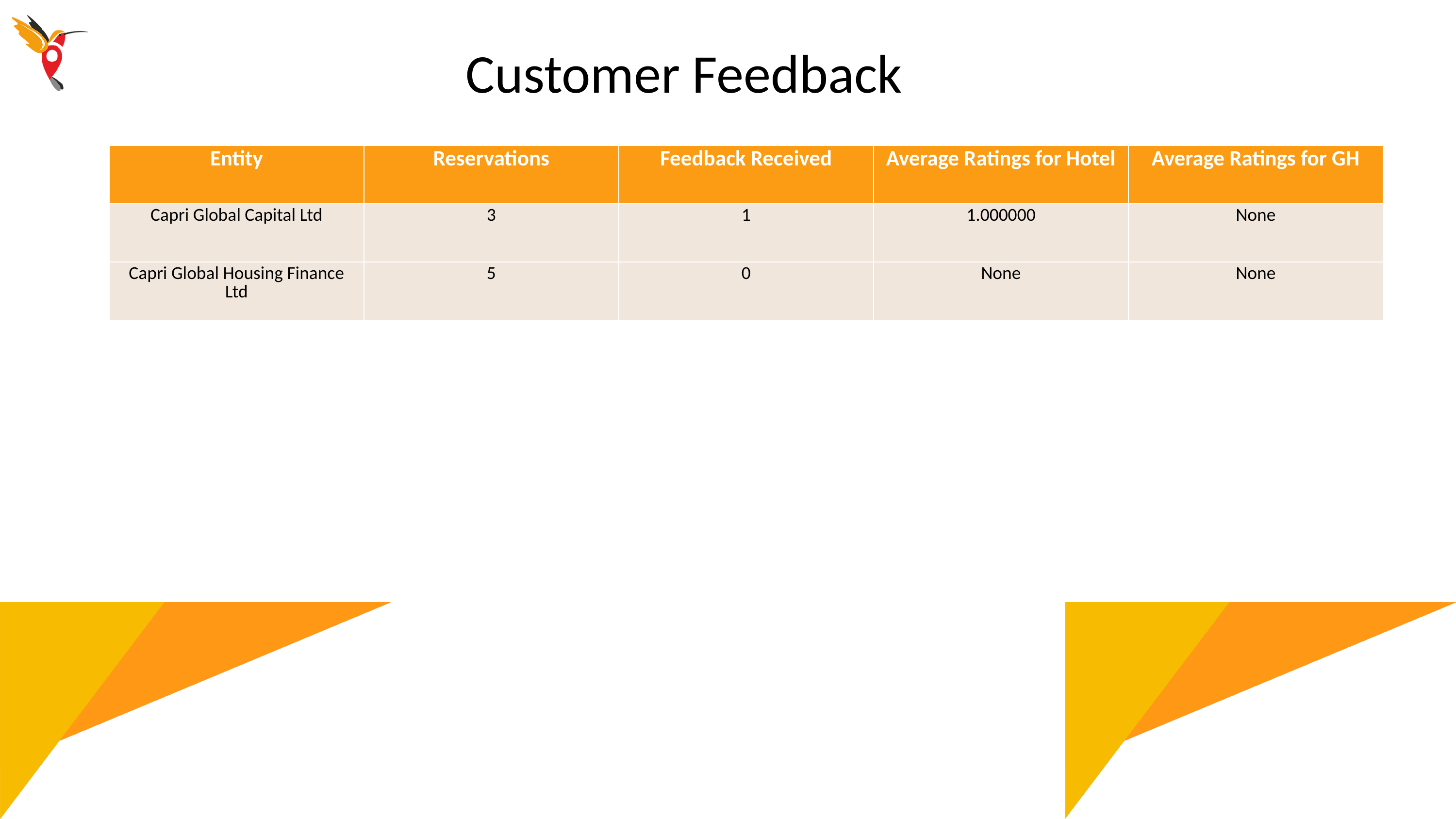

Customer Feedback

| Entity | Reservations | Feedback Received | Average Ratings for Hotel | Average Ratings for GH |
| --- | --- | --- | --- | --- |
| Capri Global Capital Ltd | 3 | 1 | 1.000000 | None |
| Capri Global Housing Finance Ltd | 5 | 0 | None | None |